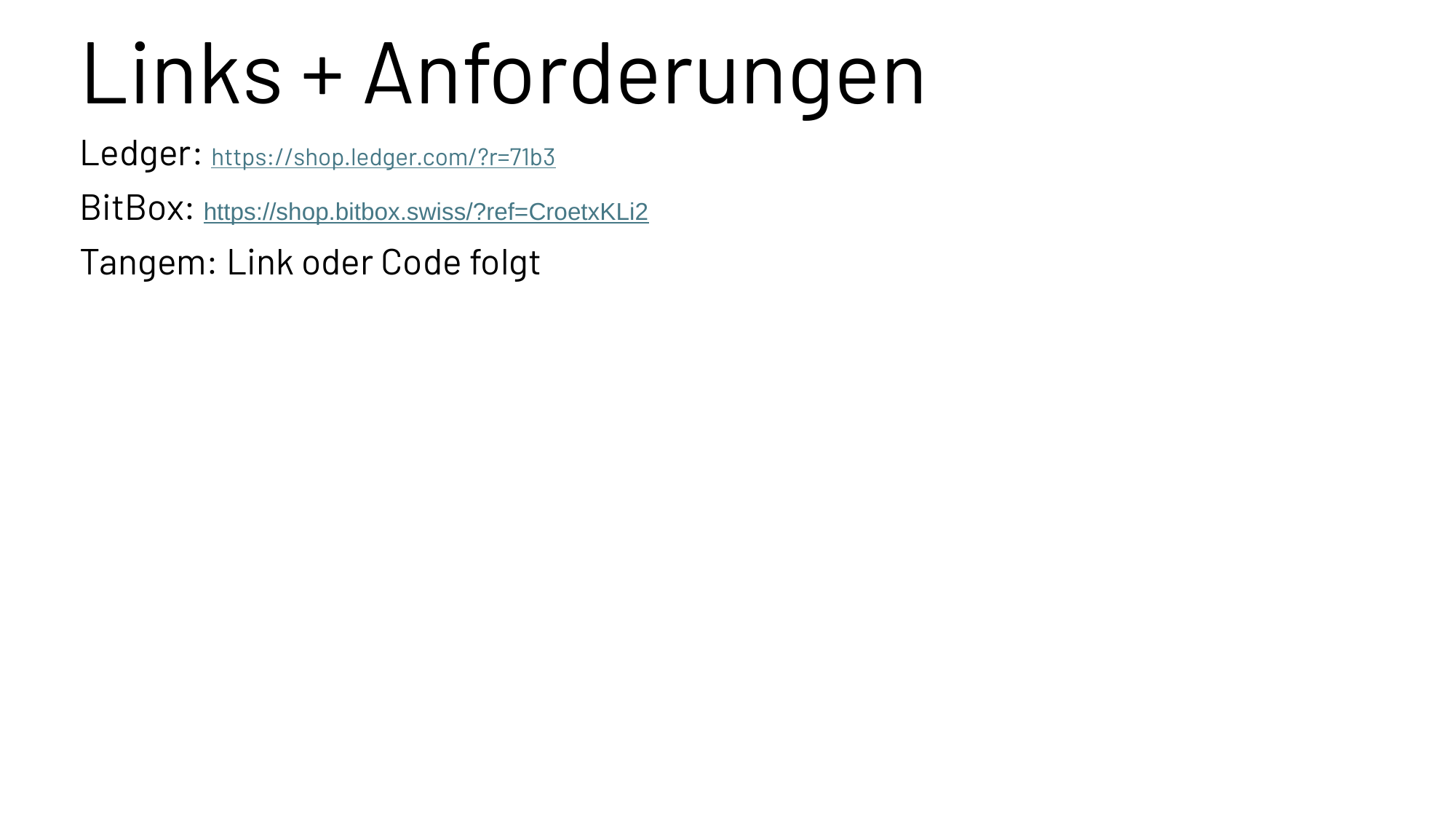

# Links + Anforderungen
Ledger: https://shop.ledger.com/?r=71b3
BitBox: https://shop.bitbox.swiss/?ref=CroetxKLi2
Tangem: Link oder Code folgt